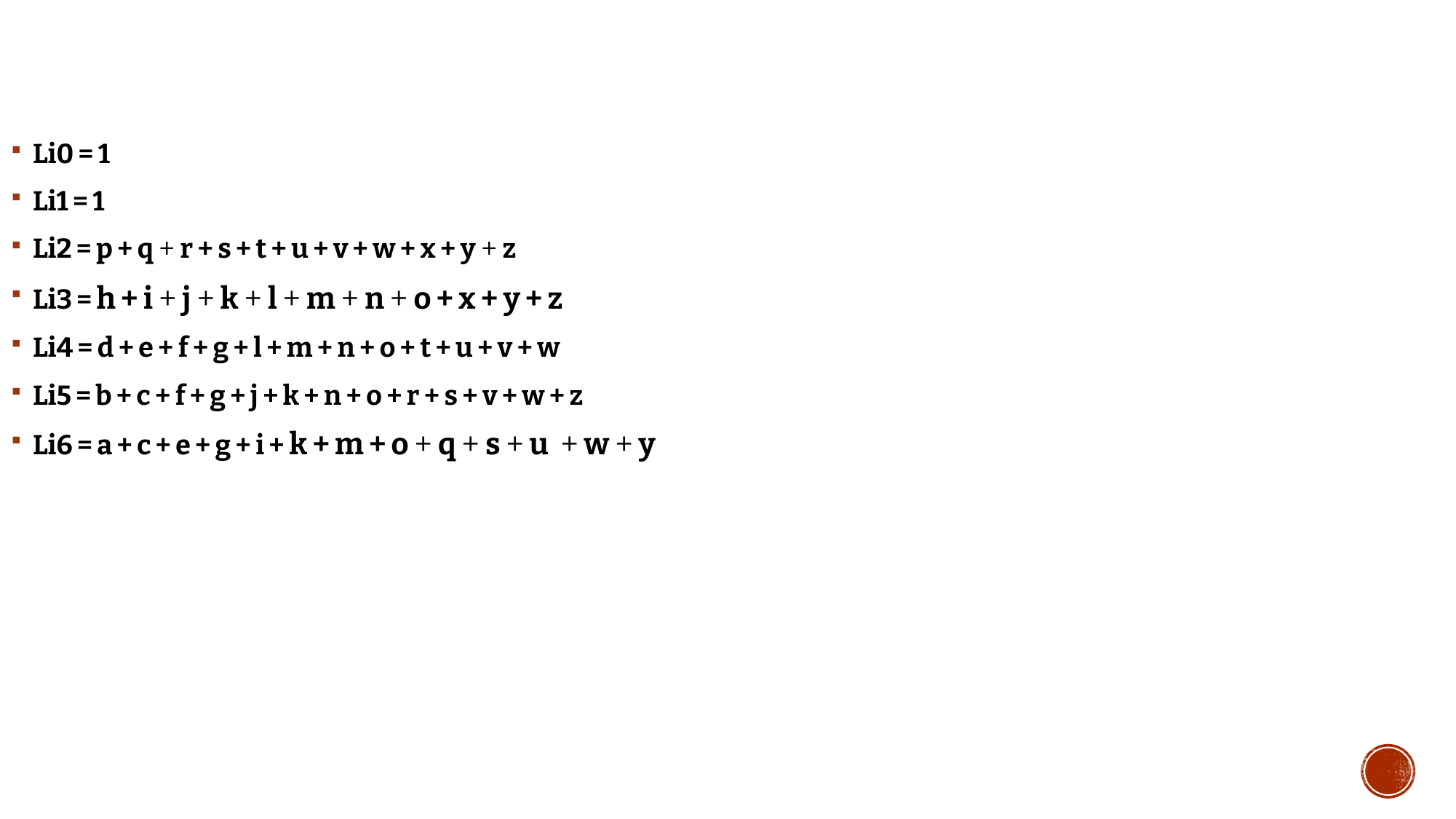

Li0 = 1
Li1 = 1
Li2 = p + q + r + s + t + u + v + w + x + y + z
Li3 = h + i + j + k + l + m + n + o + x + y + z
Li4 = d + e + f + g + l + m + n + o + t + u + v + w
Li5 = b + c + f + g + j + k + n + o + r + s + v + w + z
Li6 = a + c + e + g + i + k + m + o + q + s + u  + w + y